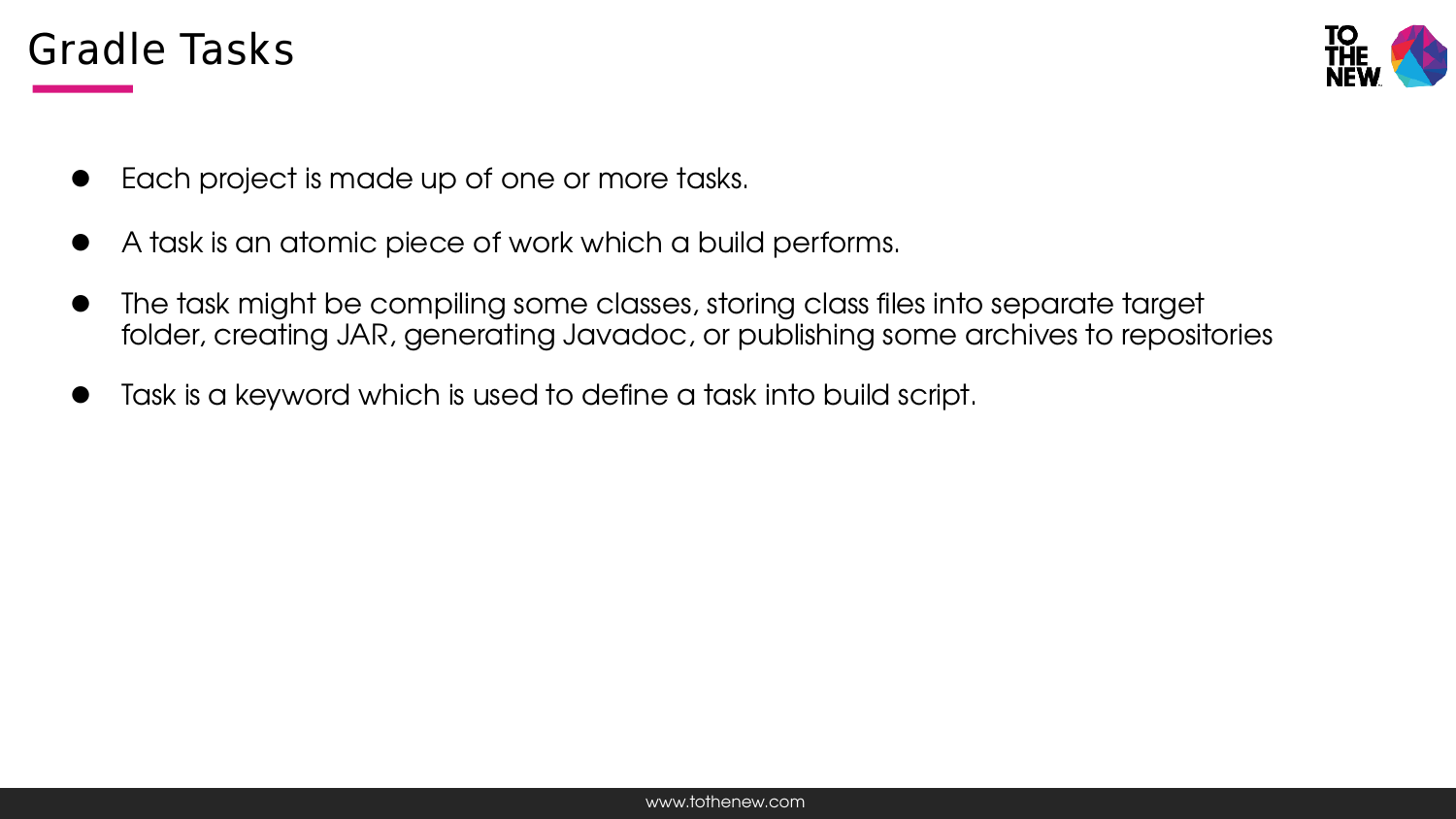

# Gradle Tasks
Each project is made up of one or more tasks.
A task is an atomic piece of work which a build performs.
The task might be compiling some classes, storing class files into separate target folder, creating JAR, generating Javadoc, or publishing some archives to repositories
Task is a keyword which is used to define a task into build script.